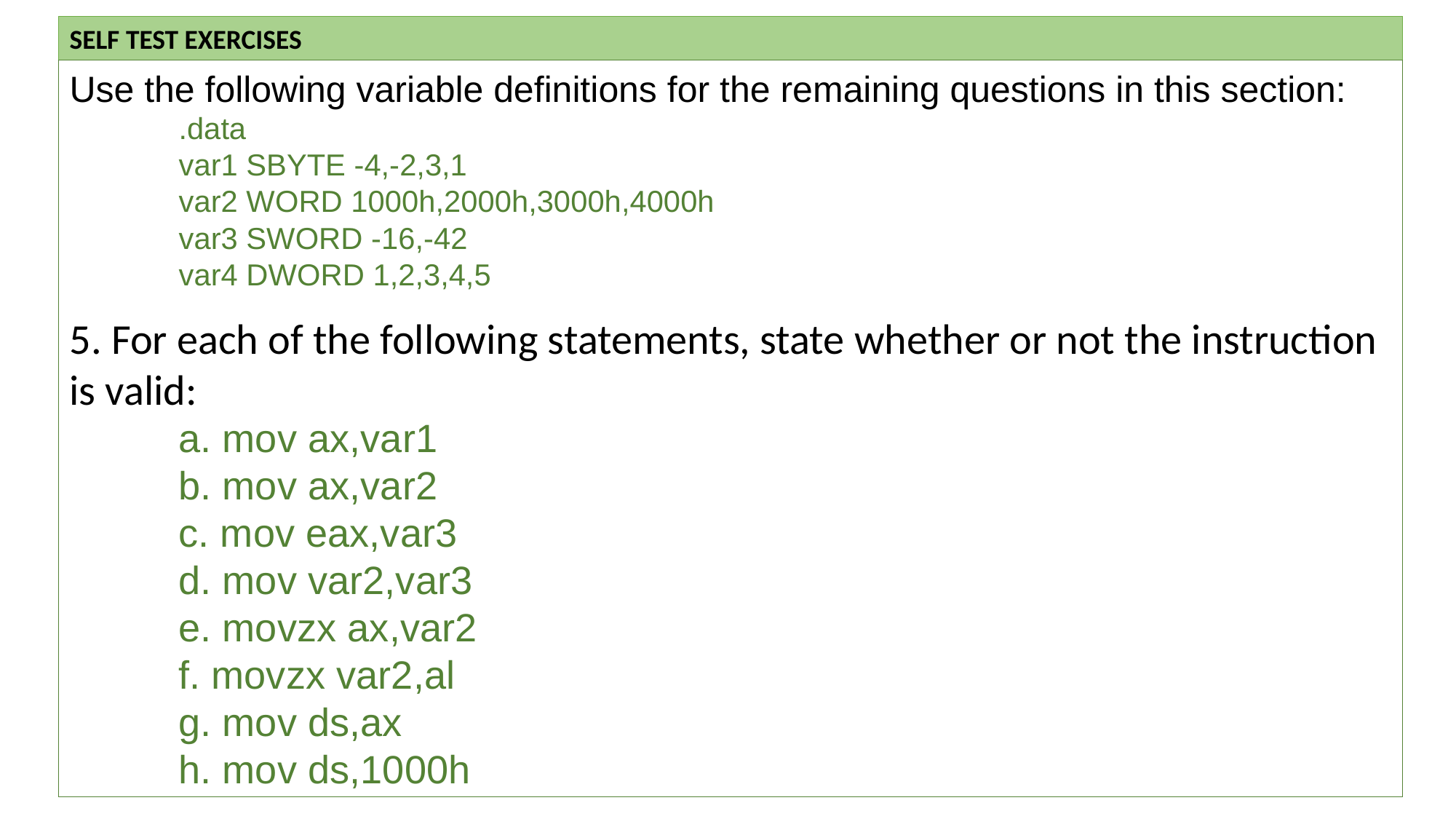

SELF TEST EXERCISES
Use the following variable deﬁnitions for the remaining questions in this section:
.data
var1 SBYTE -4,-2,3,1
var2 WORD 1000h,2000h,3000h,4000h
var3 SWORD -16,-42
var4 DWORD 1,2,3,4,5

5. For each of the following statements, state whether or not the instruction is valid:
a. mov ax,var1
b. mov ax,var2
c. mov eax,var3
d. mov var2,var3
e. movzx ax,var2
f. movzx var2,al
g. mov ds,ax
h. mov ds,1000h